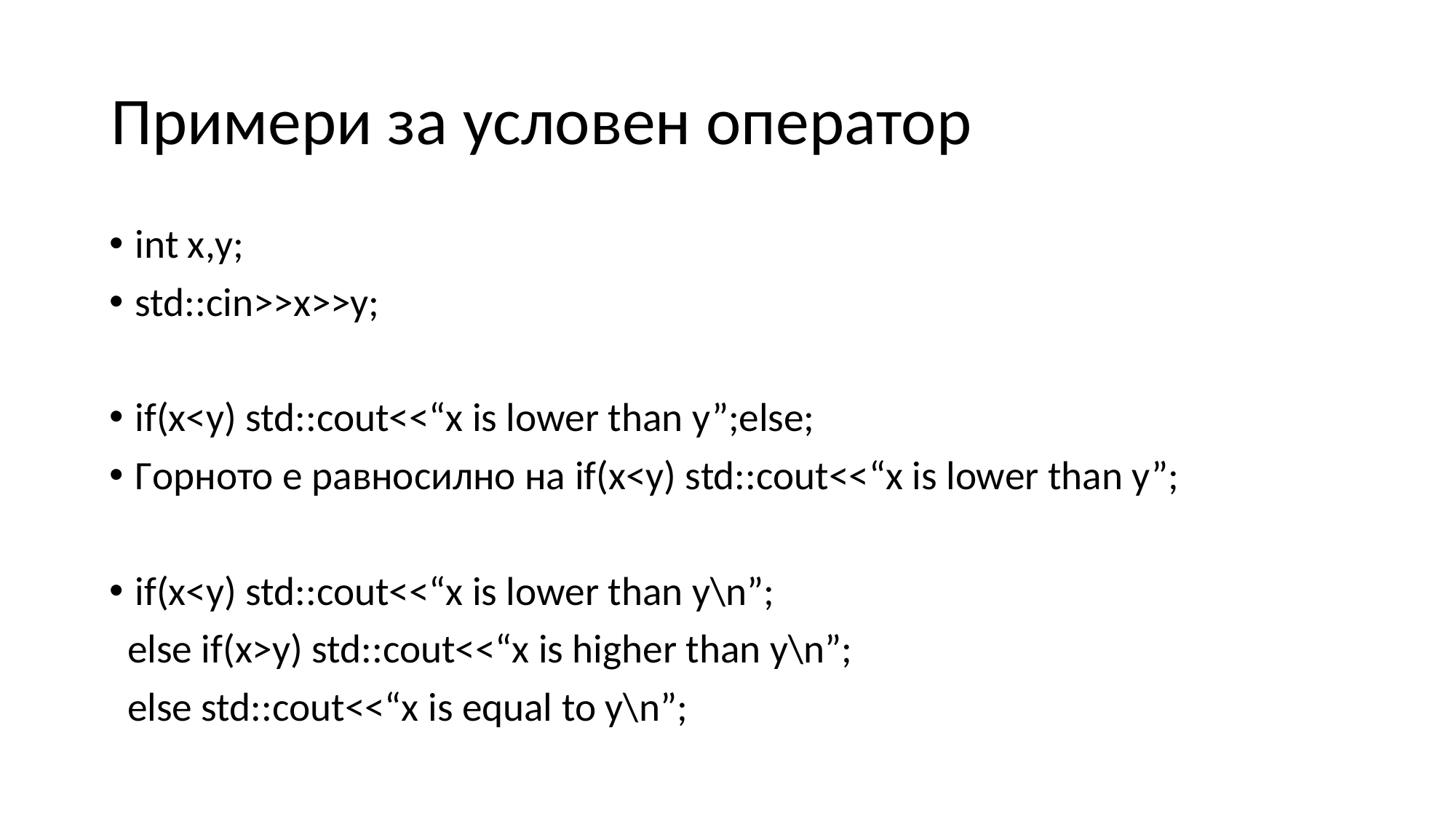

# Примери за условен оператор
int x,y;
std::cin>>x>>y;

if(x<y) std::cout<<“x is lower than y”;else;
Горното е равносилно на if(x<y) std::cout<<“x is lower than y”;

if(x<y) std::cout<<“x is lower than y\n”;
  else if(x>y) std::cout<<“x is higher than y\n”;
  else std::cout<<“x is equal to y\n”;